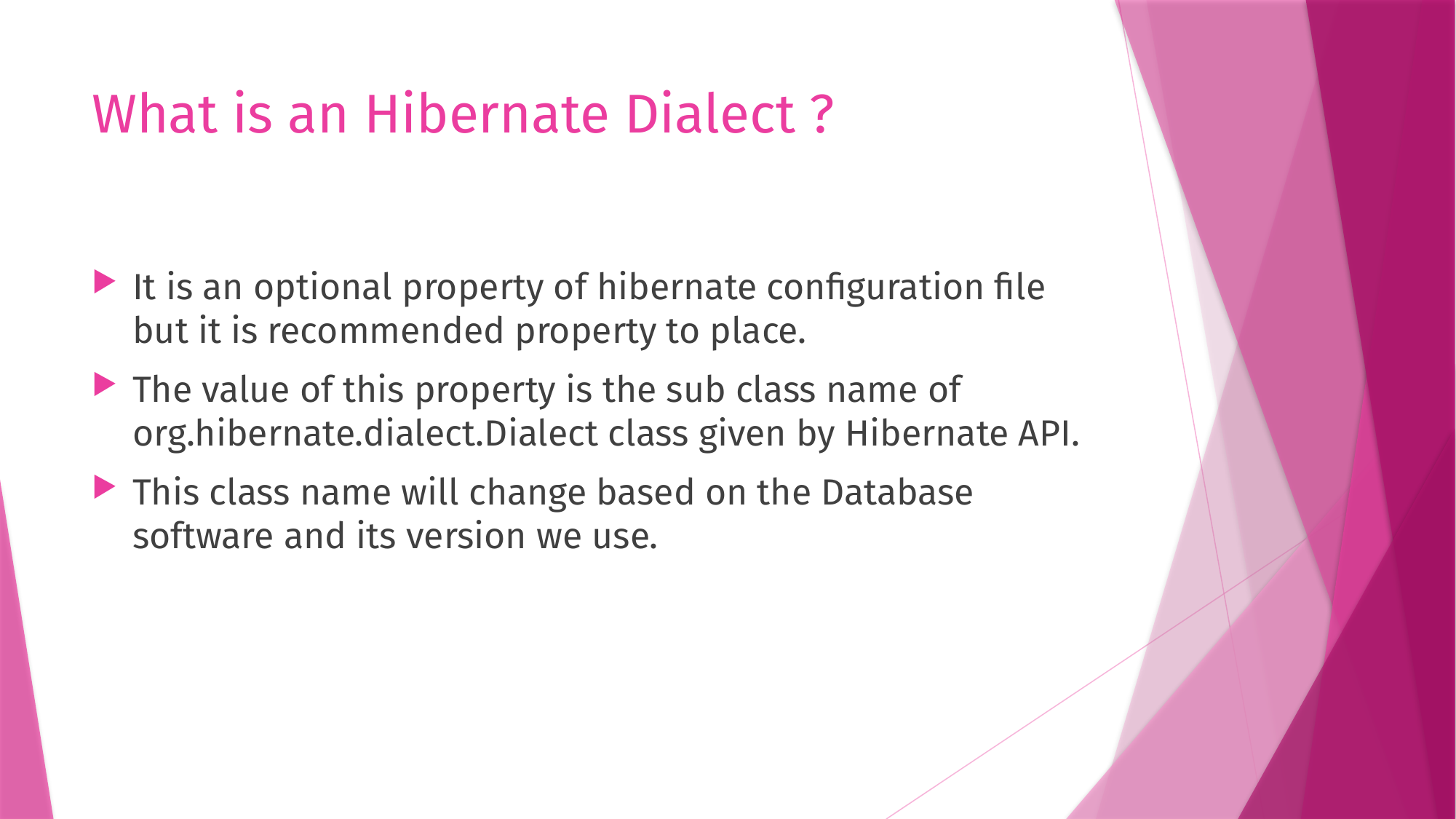

# What is an Hibernate Dialect ?
It is an optional property of hibernate configuration file but it is recommended property to place.
The value of this property is the sub class name of org.hibernate.dialect.Dialect class given by Hibernate API.
This class name will change based on the Database software and its version we use.